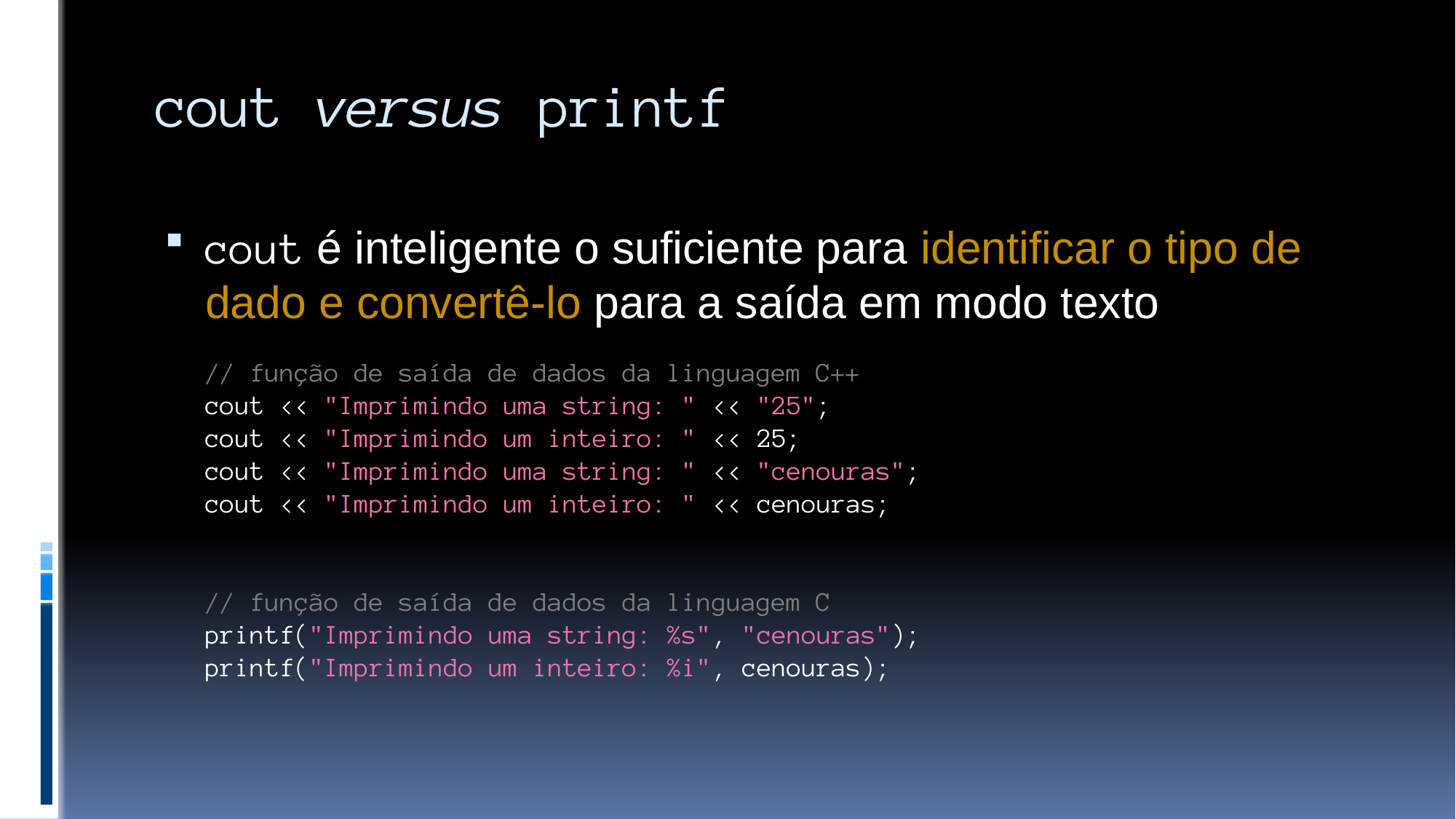

# cout versus printf
cout é inteligente o suficiente para identificar o tipo de dado e convertê-lo para a saída em modo texto
// função de saída de dados da linguagem C++
cout << "Imprimindo uma string: " << "25";
cout << "Imprimindo um inteiro: " << 25;
cout << "Imprimindo uma string: " << "cenouras";
cout << "Imprimindo um inteiro: " << cenouras;

// função de saída de dados da linguagem C
printf("Imprimindo uma string: %s", "cenouras");
printf("Imprimindo um inteiro: %i", cenouras);